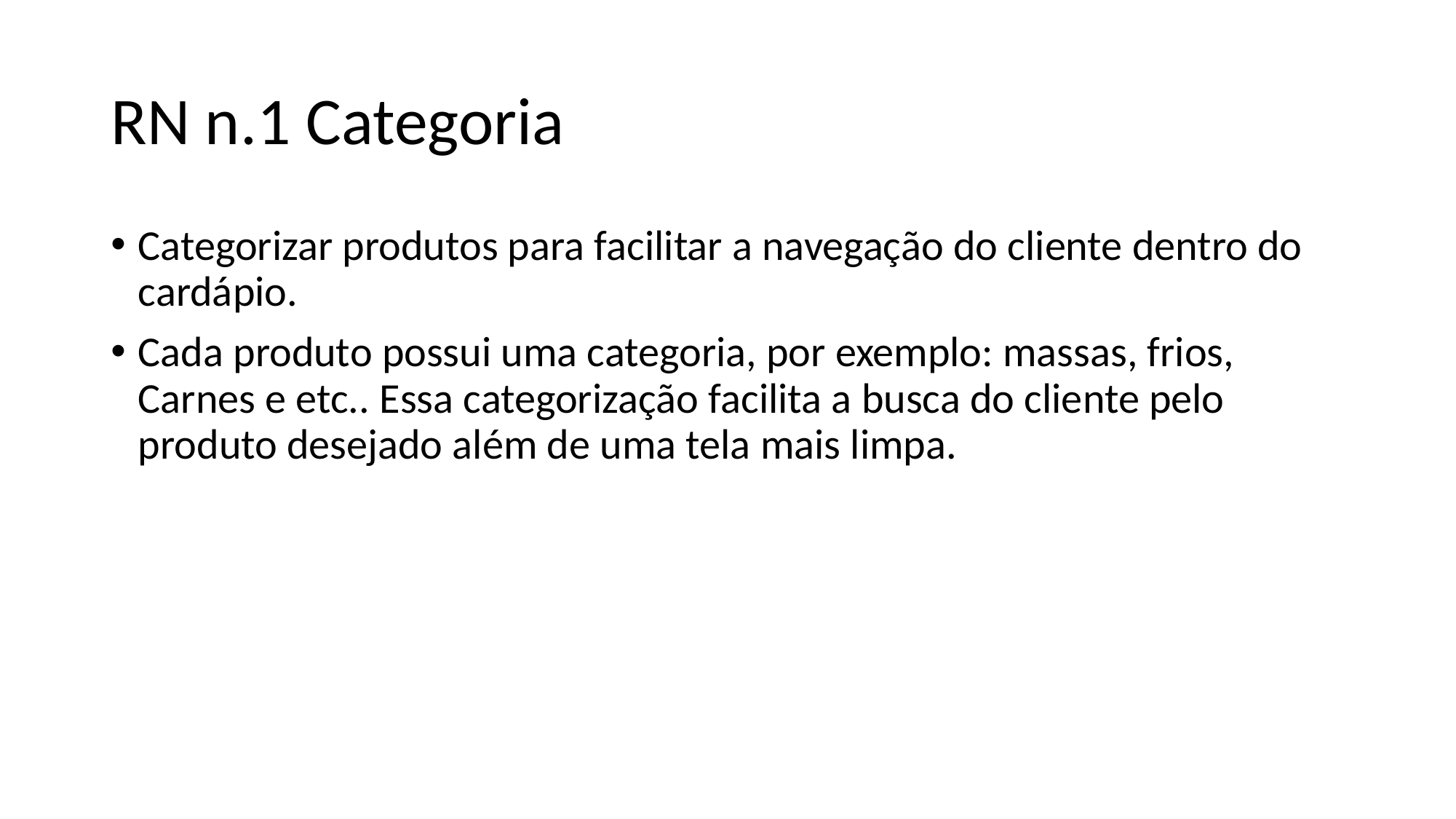

# RN n.1 Categoria
Categorizar produtos para facilitar a navegação do cliente dentro do cardápio.
Cada produto possui uma categoria, por exemplo: massas, frios, Carnes e etc.. Essa categorização facilita a busca do cliente pelo produto desejado além de uma tela mais limpa.